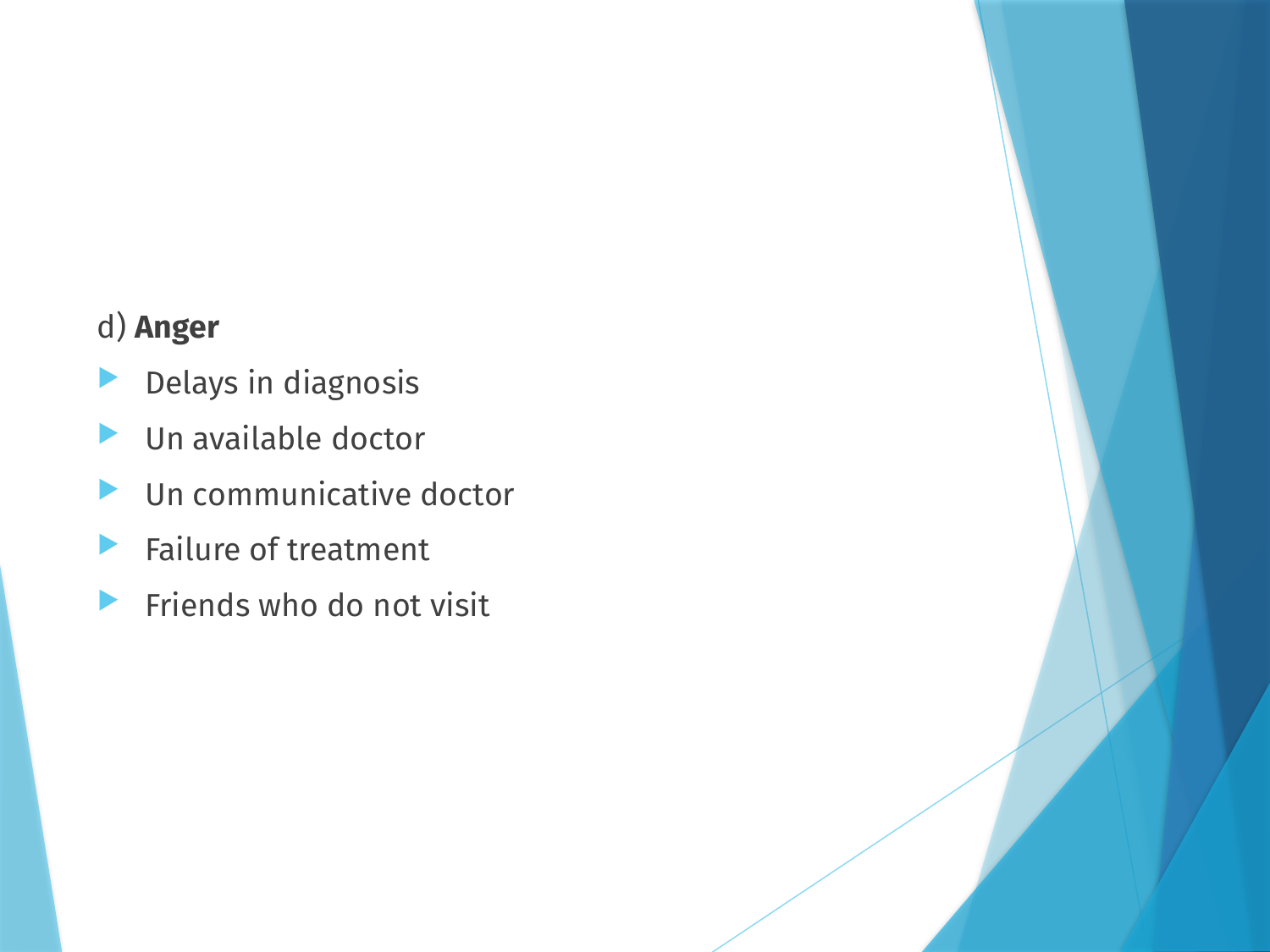

#
d) Anger
Delays in diagnosis
Un available doctor
Un communicative doctor
Failure of treatment
Friends who do not visit